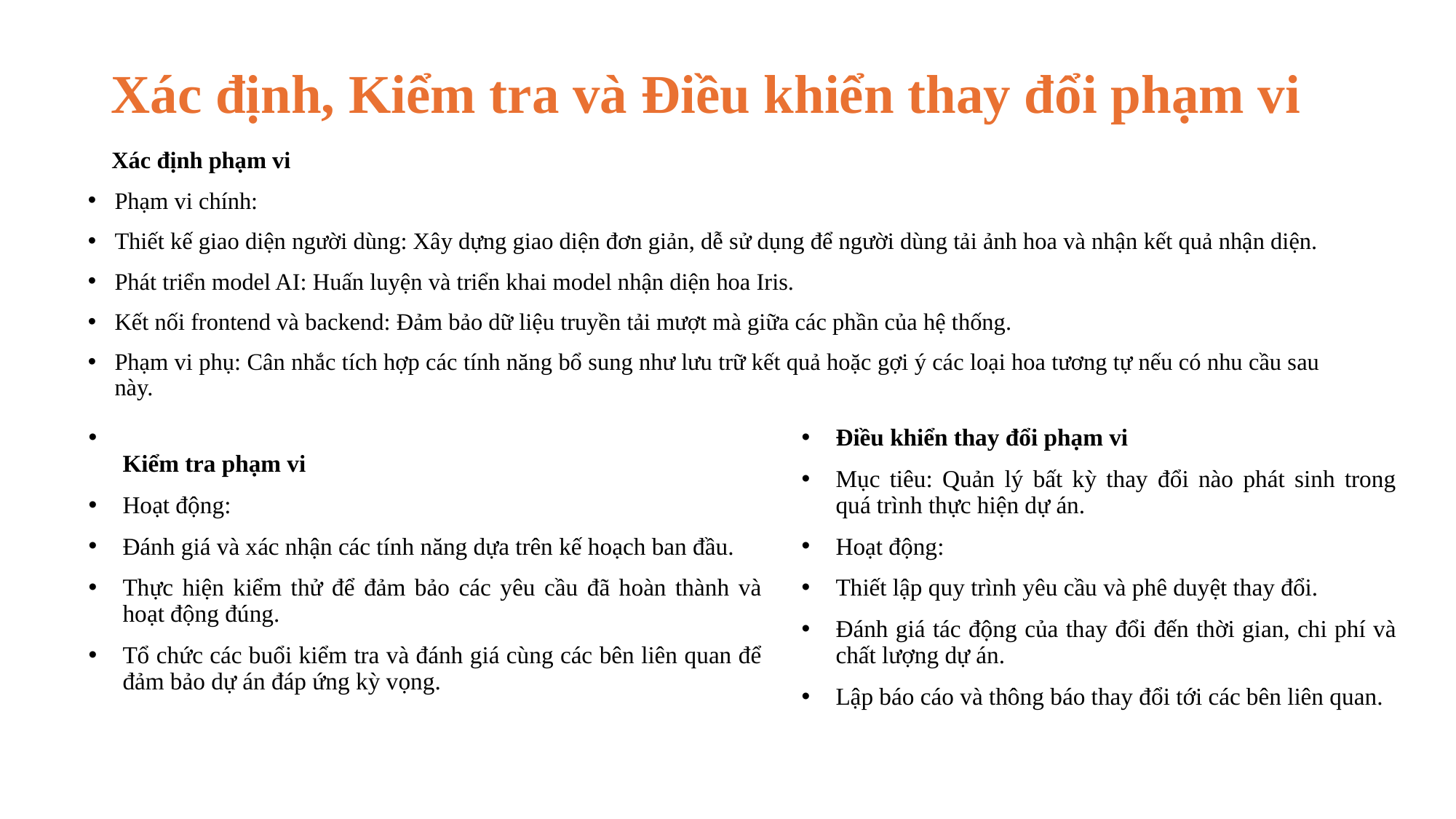

# Xác định, Kiểm tra và Điều khiển thay đổi phạm vi
 Xác định phạm vi
Phạm vi chính:
Thiết kế giao diện người dùng: Xây dựng giao diện đơn giản, dễ sử dụng để người dùng tải ảnh hoa và nhận kết quả nhận diện.
Phát triển model AI: Huấn luyện và triển khai model nhận diện hoa Iris.
Kết nối frontend và backend: Đảm bảo dữ liệu truyền tải mượt mà giữa các phần của hệ thống.
Phạm vi phụ: Cân nhắc tích hợp các tính năng bổ sung như lưu trữ kết quả hoặc gợi ý các loại hoa tương tự nếu có nhu cầu sau này.

Kiểm tra phạm vi
Hoạt động:
Đánh giá và xác nhận các tính năng dựa trên kế hoạch ban đầu.
Thực hiện kiểm thử để đảm bảo các yêu cầu đã hoàn thành và hoạt động đúng.
Tổ chức các buổi kiểm tra và đánh giá cùng các bên liên quan để đảm bảo dự án đáp ứng kỳ vọng.

Điều khiển thay đổi phạm vi
Mục tiêu: Quản lý bất kỳ thay đổi nào phát sinh trong quá trình thực hiện dự án.
Hoạt động:
Thiết lập quy trình yêu cầu và phê duyệt thay đổi.
Đánh giá tác động của thay đổi đến thời gian, chi phí và chất lượng dự án.
Lập báo cáo và thông báo thay đổi tới các bên liên quan.